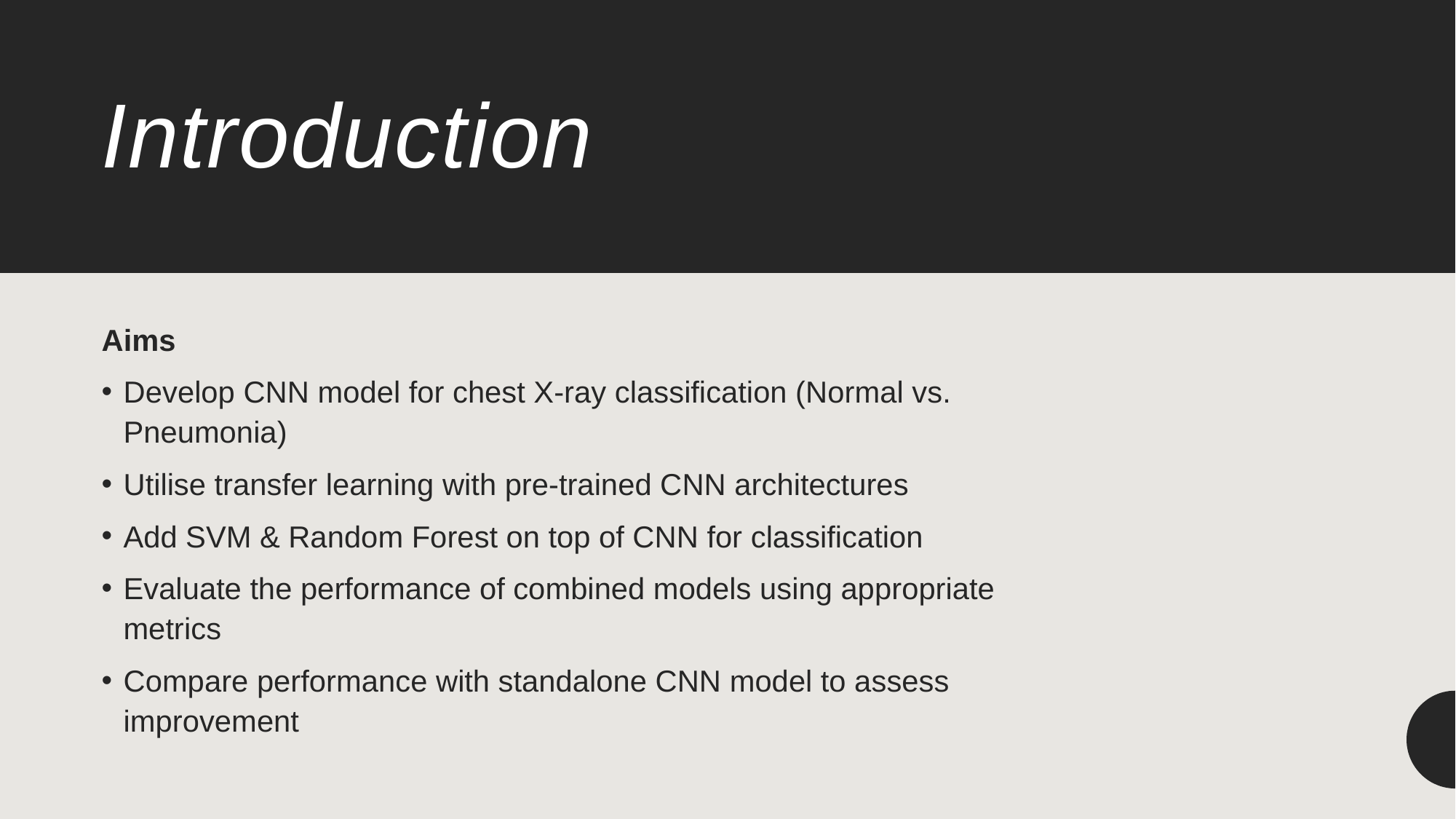

# Introduction
Aims
Develop CNN model for chest X-ray classification (Normal vs. Pneumonia)
Utilise transfer learning with pre-trained CNN architectures
Add SVM & Random Forest on top of CNN for classification
Evaluate the performance of combined models using appropriate metrics
Compare performance with standalone CNN model to assess improvement